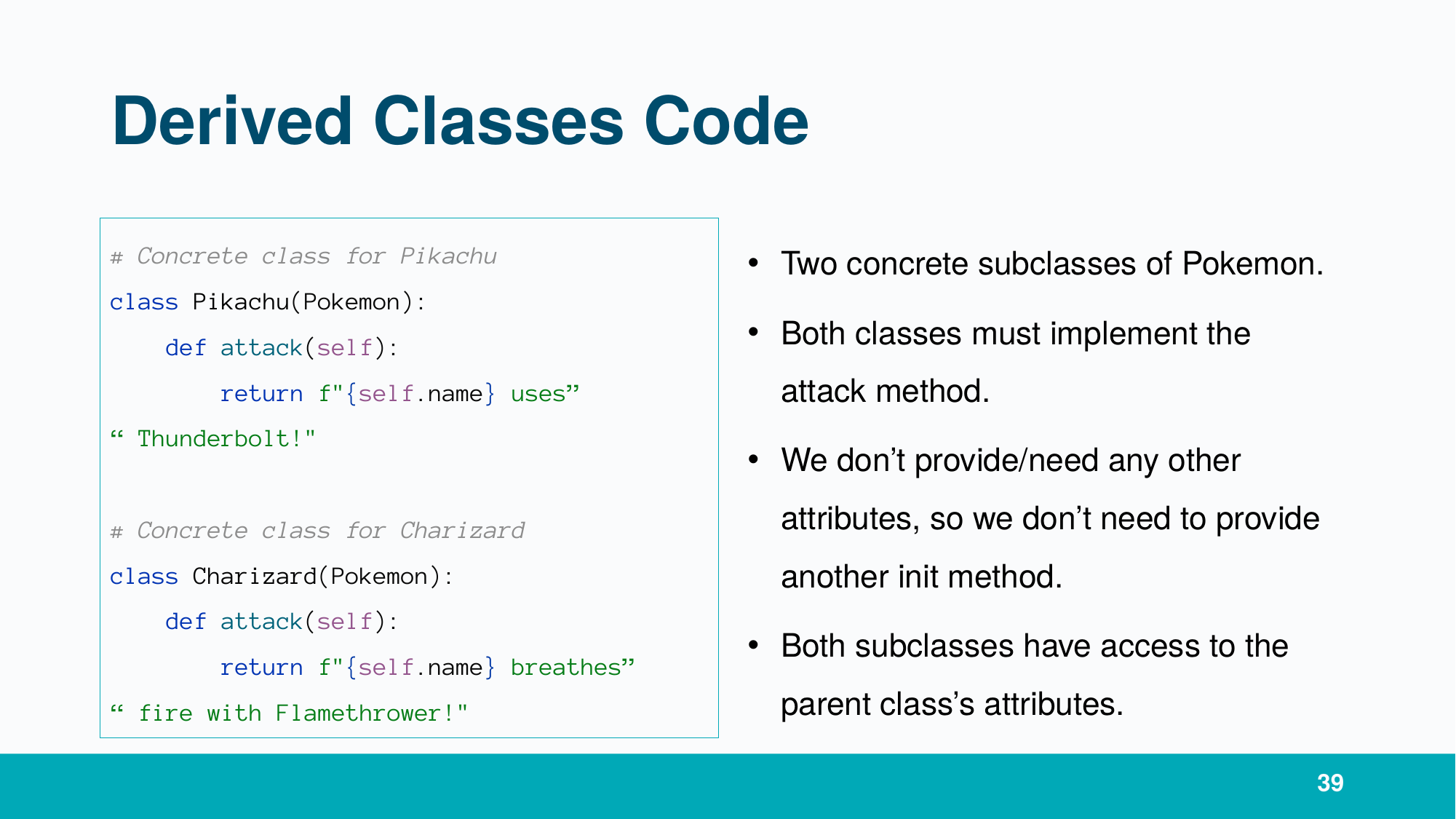

# Derived Classes Code
# Concrete class for Pikachu class Pikachu(Pokemon): def attack(self): return f"{self.name} uses” 	   	“ Thunderbolt!" # Concrete class for Charizard class Charizard(Pokemon): def attack(self): return f"{self.name} breathes” 	“ fire with Flamethrower!"
Two concrete subclasses of Pokemon.
Both classes must implement the attack method.
We don’t provide/need any other attributes, so we don’t need to provide another init method.
Both subclasses have access to the parent class’s attributes.
39